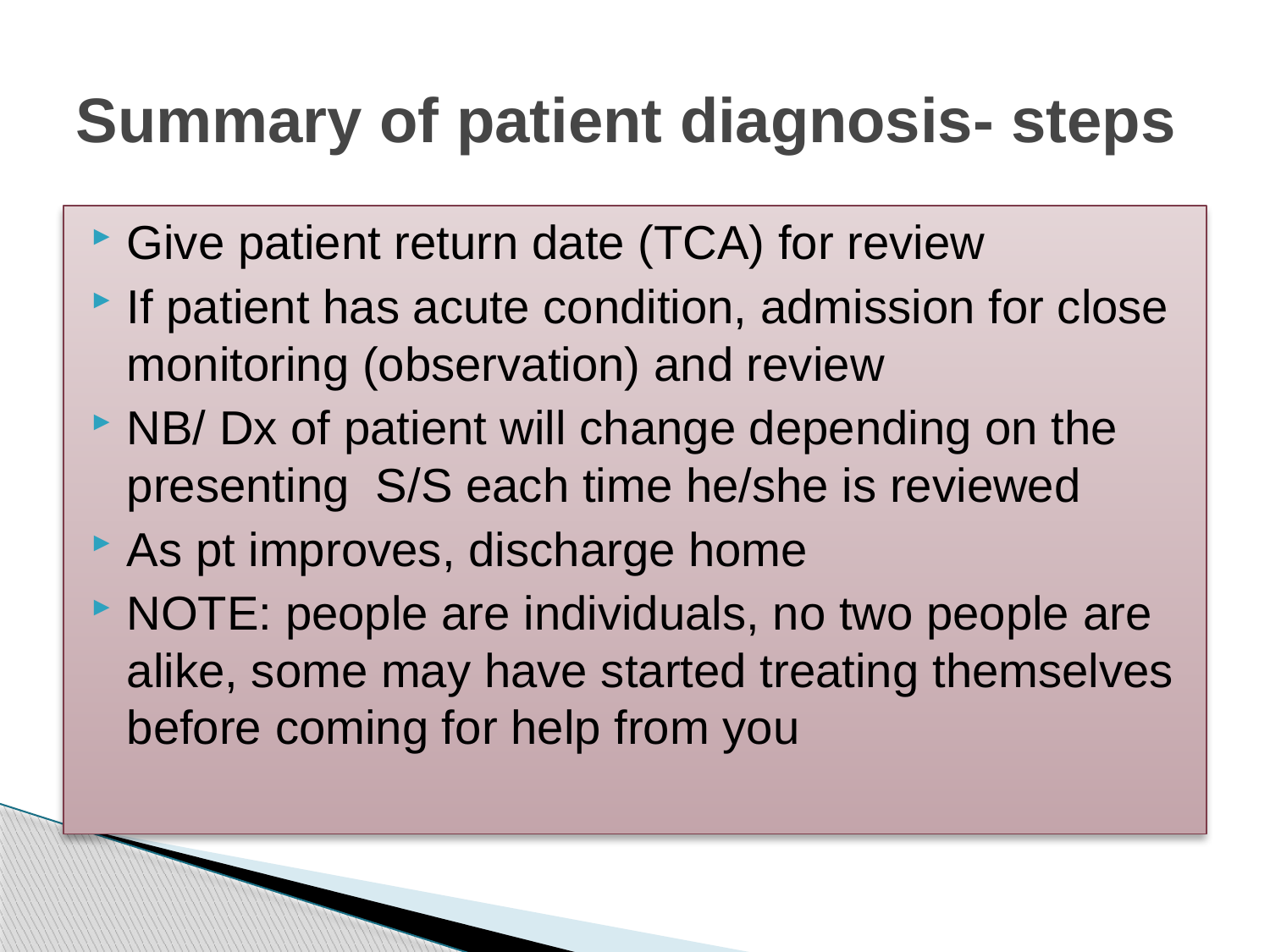

# Summary of patient diagnosis- steps
Give patient return date (TCA) for review
If patient has acute condition, admission for close monitoring (observation) and review
NB/ Dx of patient will change depending on the presenting  S/S each time he/she is reviewed
As pt improves, discharge home
NOTE: people are individuals, no two people are alike, some may have started treating themselves before coming for help from you